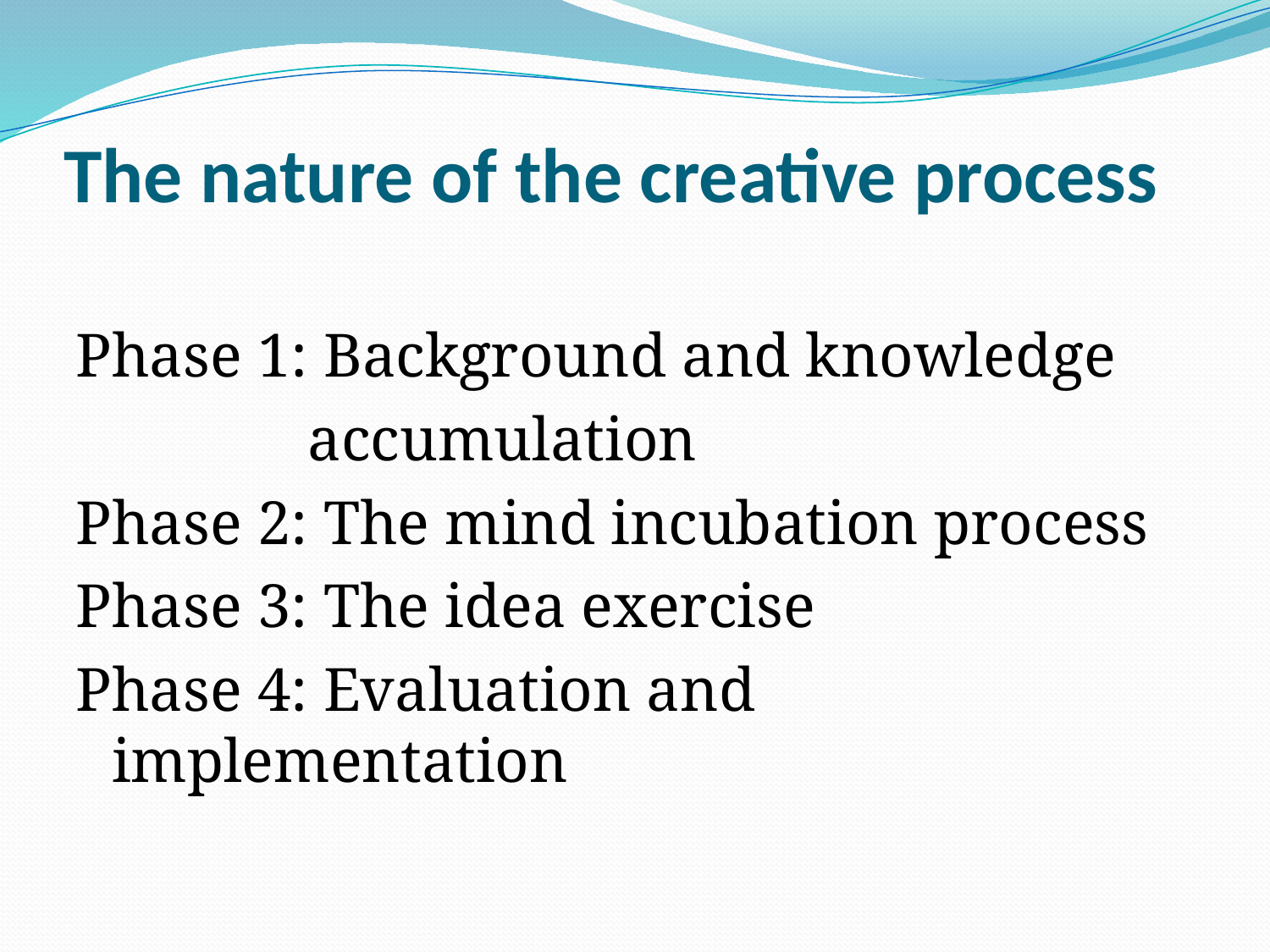

# The nature of the creative process

Phase 1: Background and knowledge
               accumulation
Phase 2: The mind incubation process
Phase 3: The idea exercise
Phase 4: Evaluation and implementation